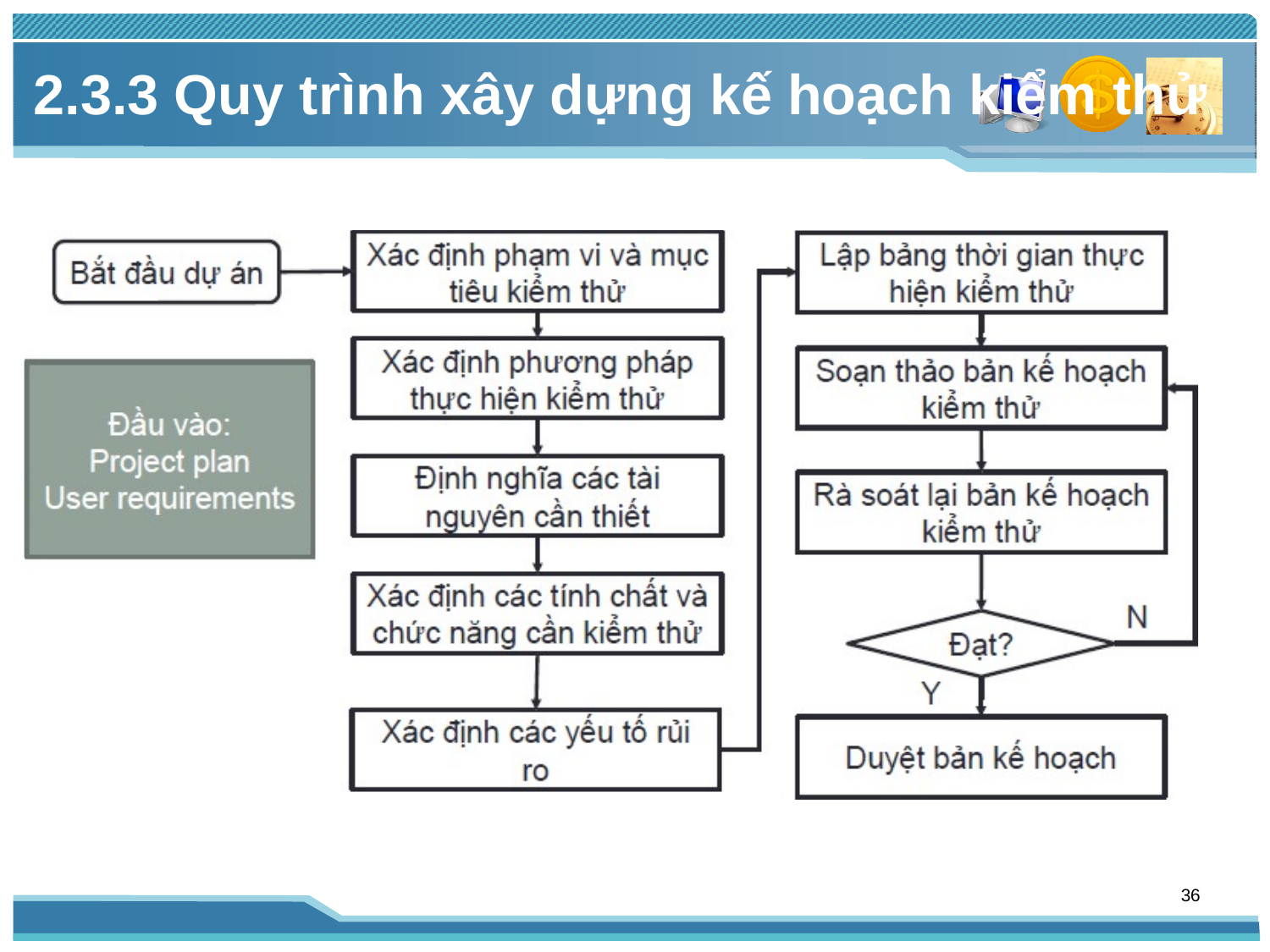

# 2.3.3 Quy trình xây dựng kế hoạch kiểm thử

36